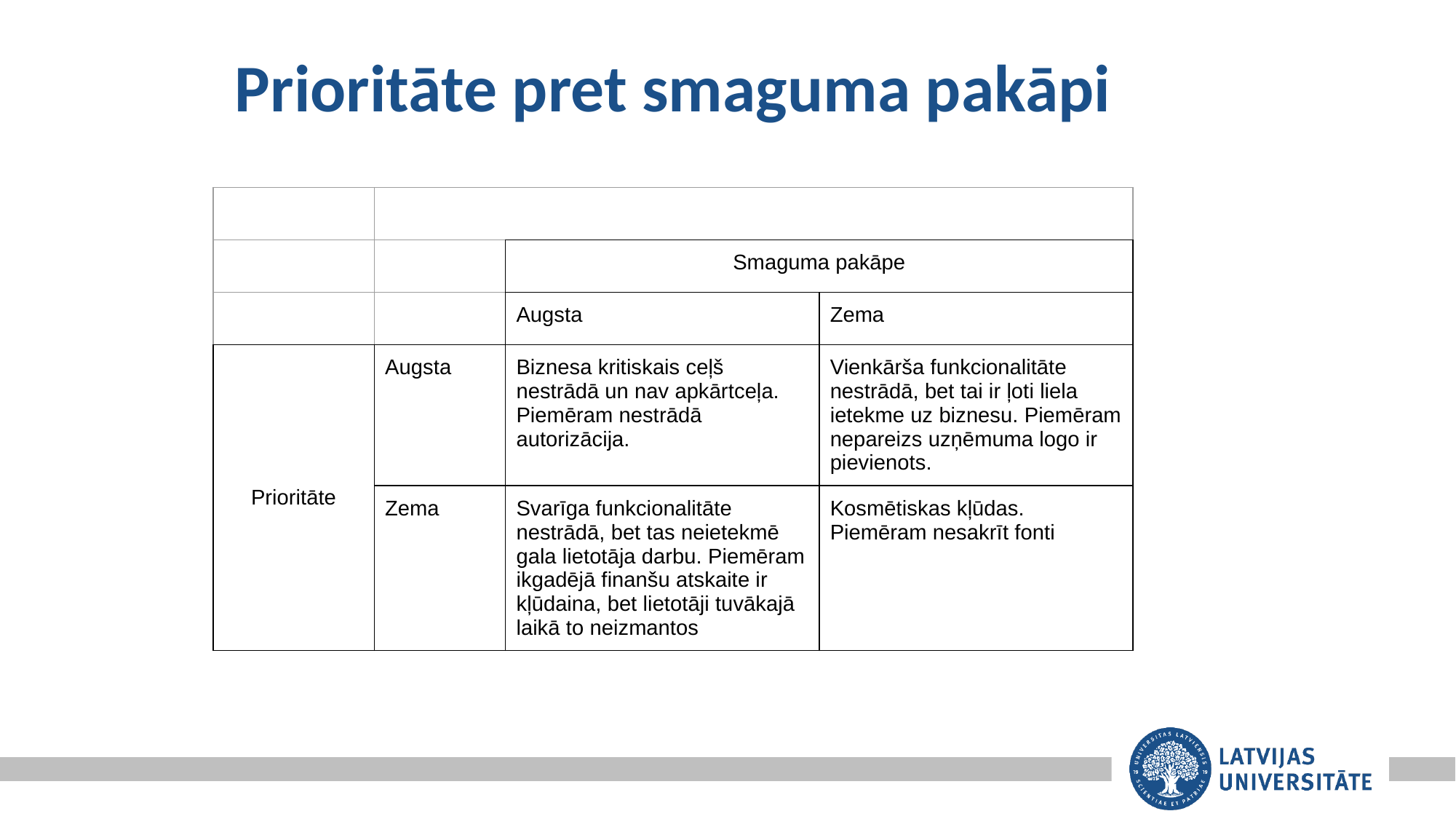

Prioritāte pret smaguma pakāpi
|  |  |  |  |
| --- | --- | --- | --- |
|  |  | Smaguma pakāpe |  |
|  |  | Augsta | Zema |
| Prioritāte | Augsta | Biznesa kritiskais ceļš nestrādā un nav apkārtceļa. Piemēram nestrādā autorizācija. | Vienkārša funkcionalitāte nestrādā, bet tai ir ļoti liela ietekme uz biznesu. Piemēram nepareizs uzņēmuma logo ir pievienots. |
|  | Zema | Svarīga funkcionalitāte nestrādā, bet tas neietekmē gala lietotāja darbu. Piemēram ikgadējā finanšu atskaite ir kļūdaina, bet lietotāji tuvākajā laikā to neizmantos | Kosmētiskas kļūdas. Piemēram nesakrīt fonti |